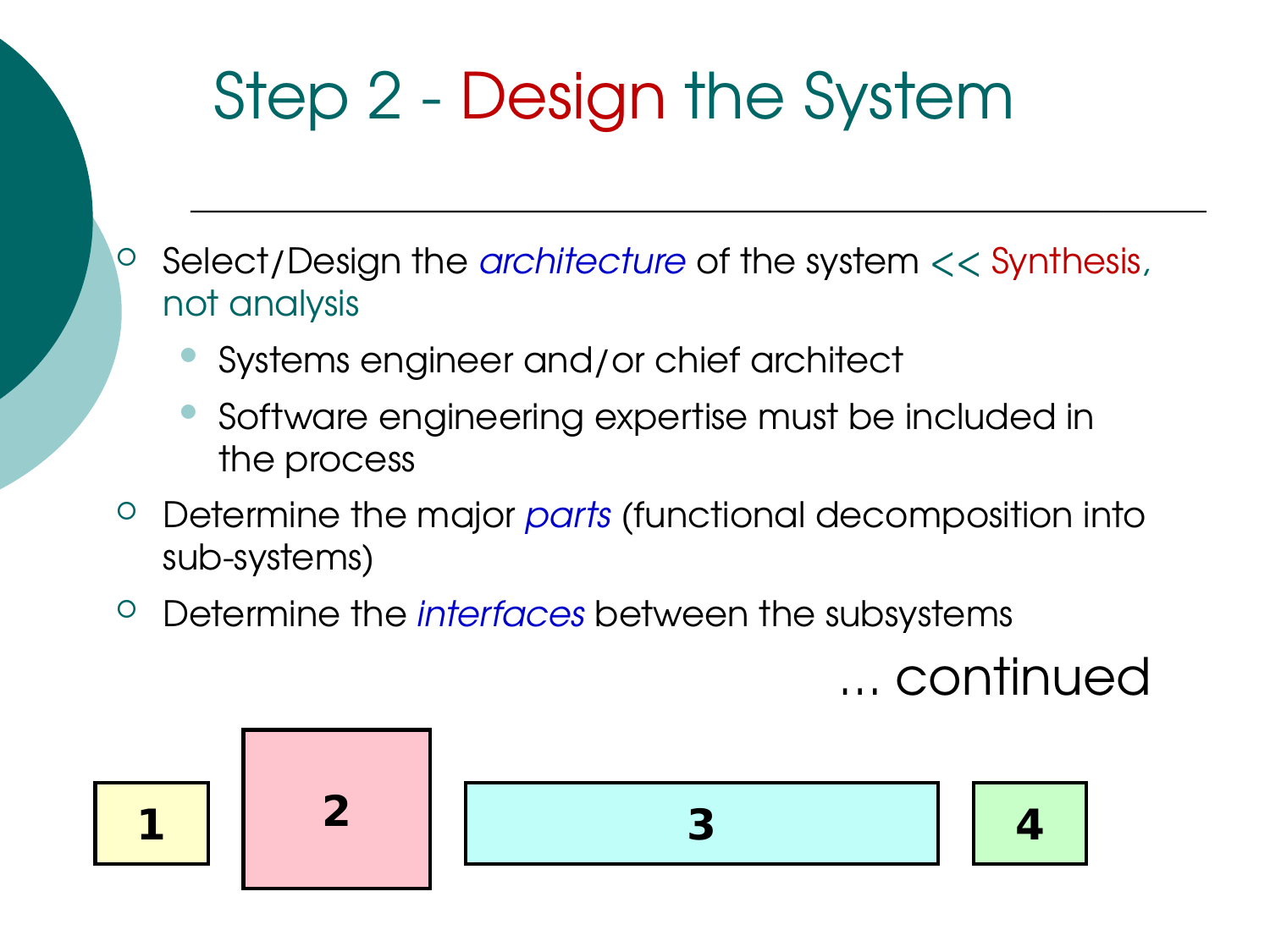

# Step 2 - Design the System
Select/Design the architecture of the system << Synthesis, not analysis
Systems engineer and/or chief architect
Software engineering expertise must be included in the process
Determine the major parts (functional decomposition into sub-systems)
Determine the interfaces between the subsystems
… continued
2
1
3
4